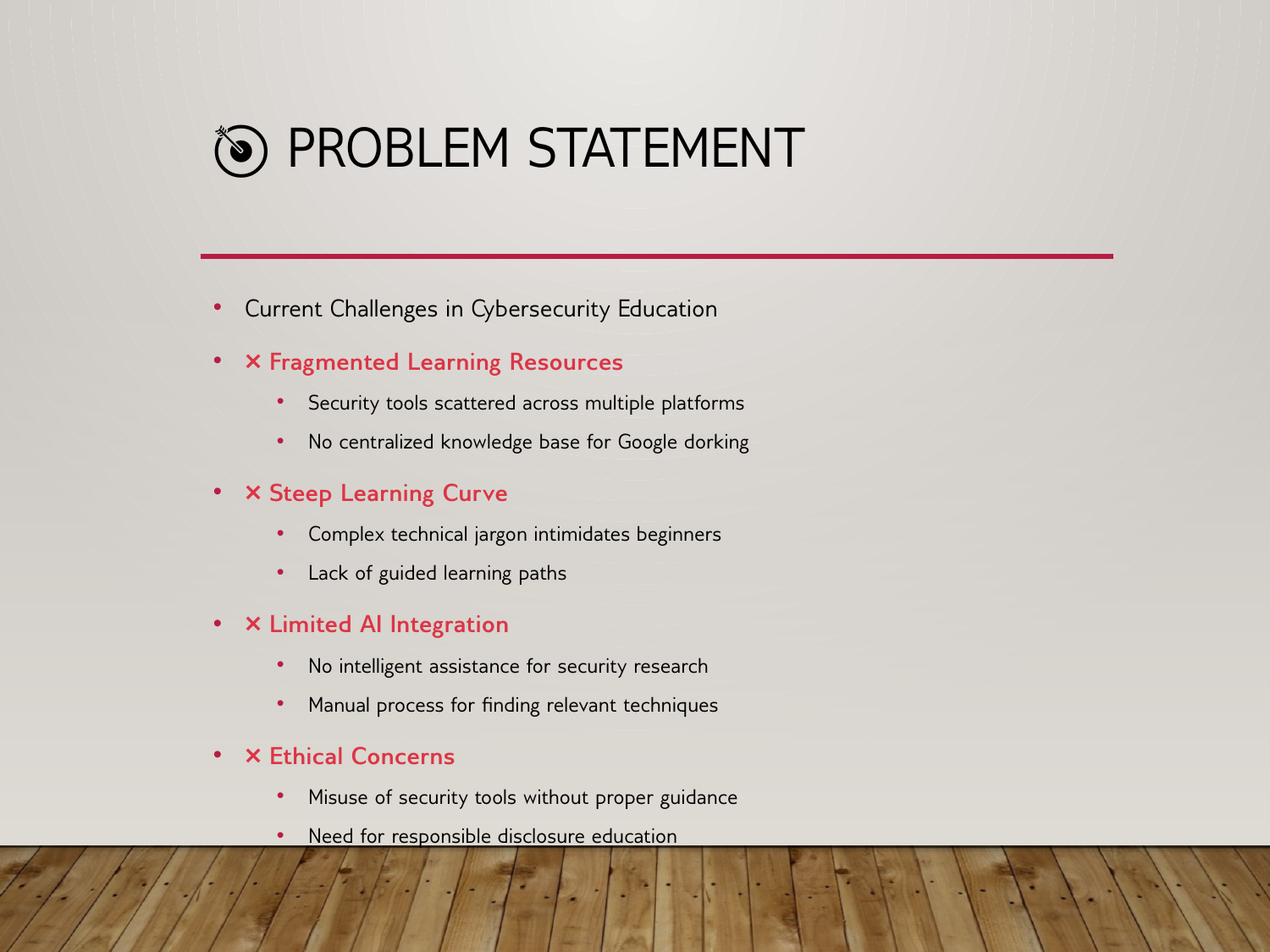

# 🎯 Problem Statement
Current Challenges in Cybersecurity Education
❌ Fragmented Learning Resources
Security tools scattered across multiple platforms
No centralized knowledge base for Google dorking
❌ Steep Learning Curve
Complex technical jargon intimidates beginners
Lack of guided learning paths
❌ Limited AI Integration
No intelligent assistance for security research
Manual process for finding relevant techniques
❌ Ethical Concerns
Misuse of security tools without proper guidance
Need for responsible disclosure education